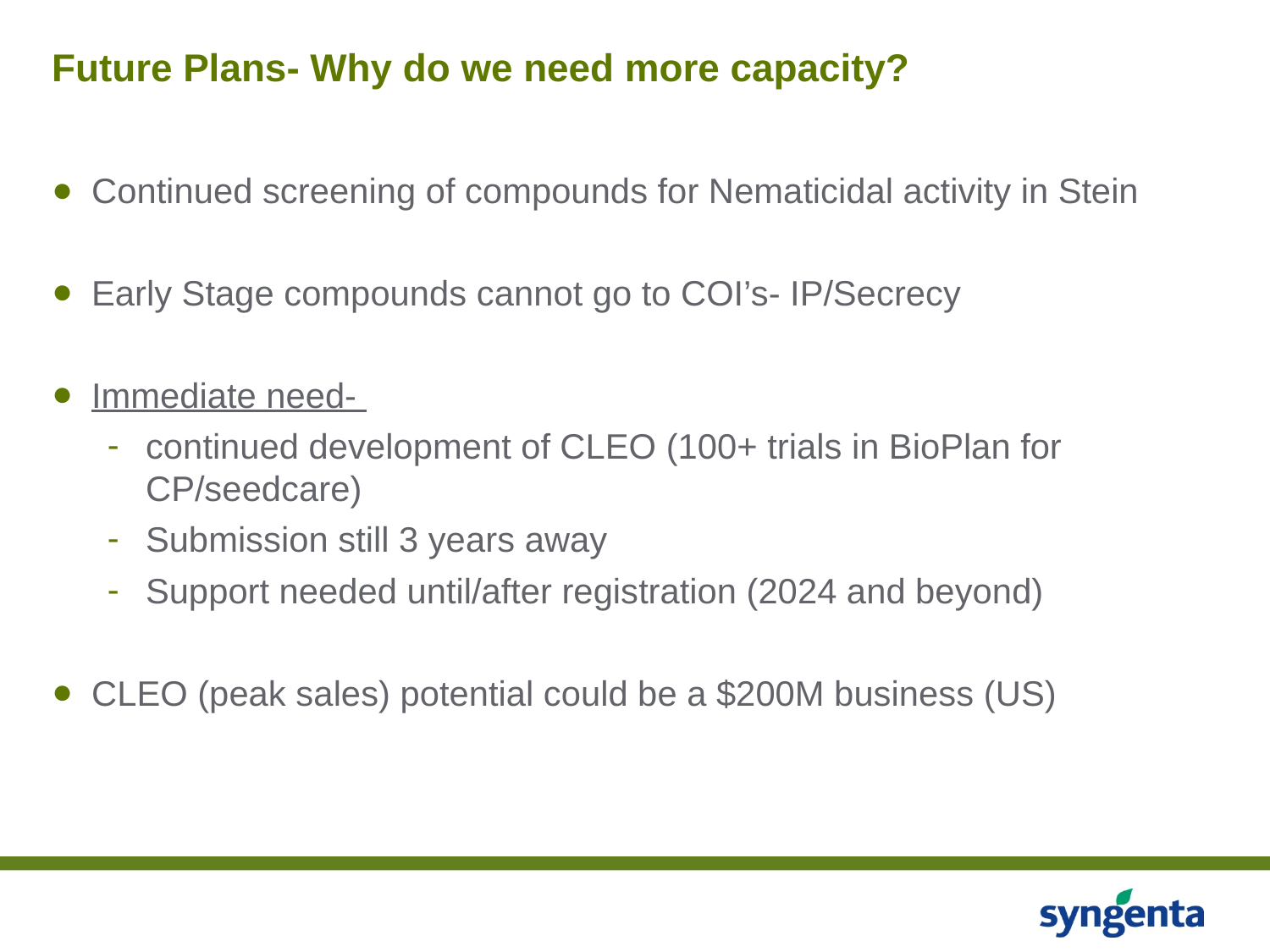

# Future Plans- Why do we need more capacity?
Continued screening of compounds for Nematicidal activity in Stein

Early Stage compounds cannot go to COI’s- IP/Secrecy

Immediate need-
continued development of CLEO (100+ trials in BioPlan for CP/seedcare)
Submission still 3 years away
Support needed until/after registration (2024 and beyond)

CLEO (peak sales) potential could be a $200M business (US)